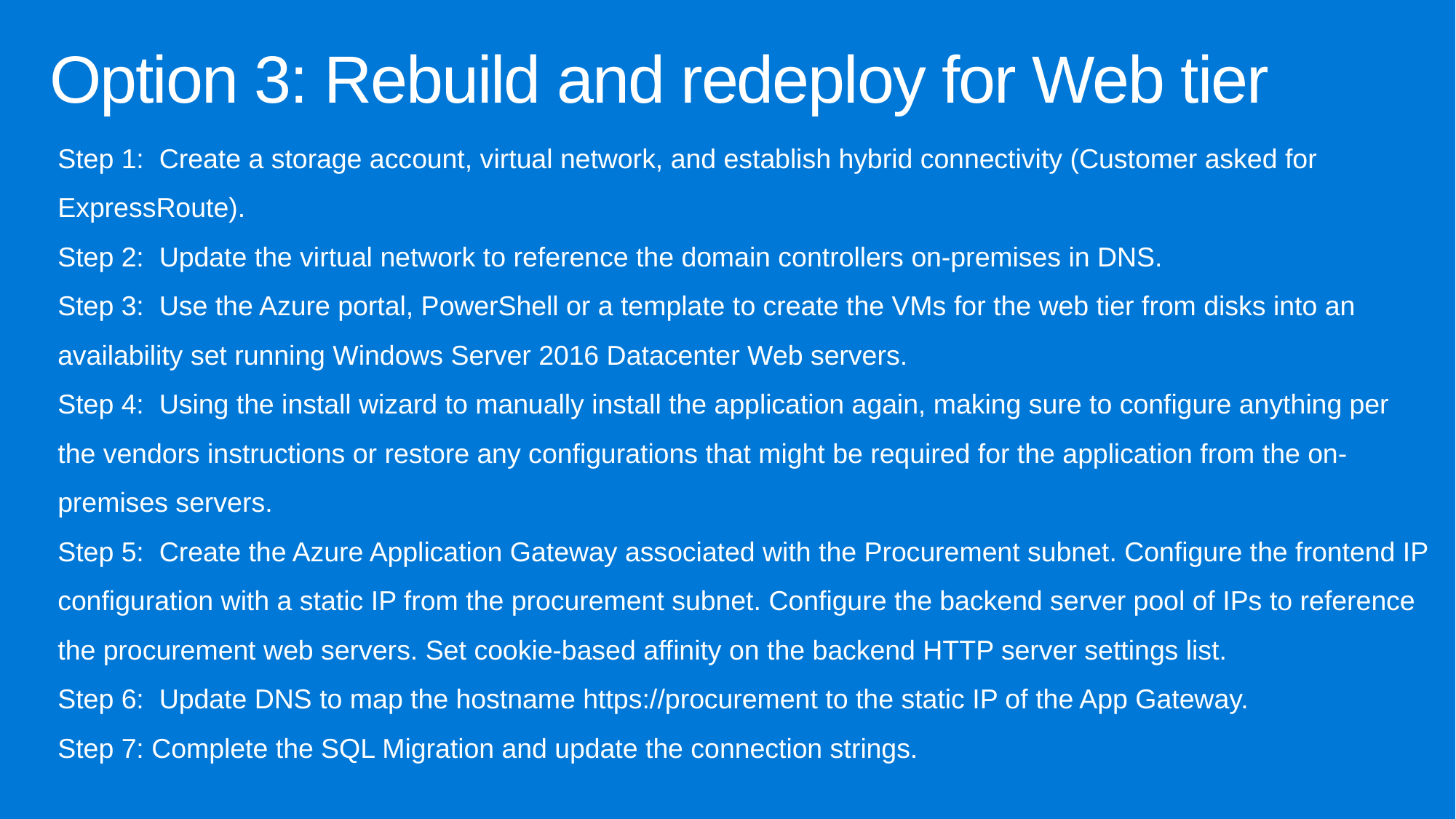

# Option 3: Rebuild and redeploy for Web tier
Step 1:  Create a storage account, virtual network, and establish hybrid connectivity (Customer asked for ExpressRoute).
Step 2:  Update the virtual network to reference the domain controllers on-premises in DNS.
Step 3:  Use the Azure portal, PowerShell or a template to create the VMs for the web tier from disks into an availability set running Windows Server 2016 Datacenter Web servers.
Step 4:  Using the install wizard to manually install the application again, making sure to configure anything per the vendors instructions or restore any configurations that might be required for the application from the on-premises servers.
Step 5:  Create the Azure Application Gateway associated with the Procurement subnet. Configure the frontend IP configuration with a static IP from the procurement subnet. Configure the backend server pool of IPs to reference the procurement web servers. Set cookie-based affinity on the backend HTTP server settings list.
Step 6:  Update DNS to map the hostname https://procurement to the static IP of the App Gateway.
Step 7: Complete the SQL Migration and update the connection strings.